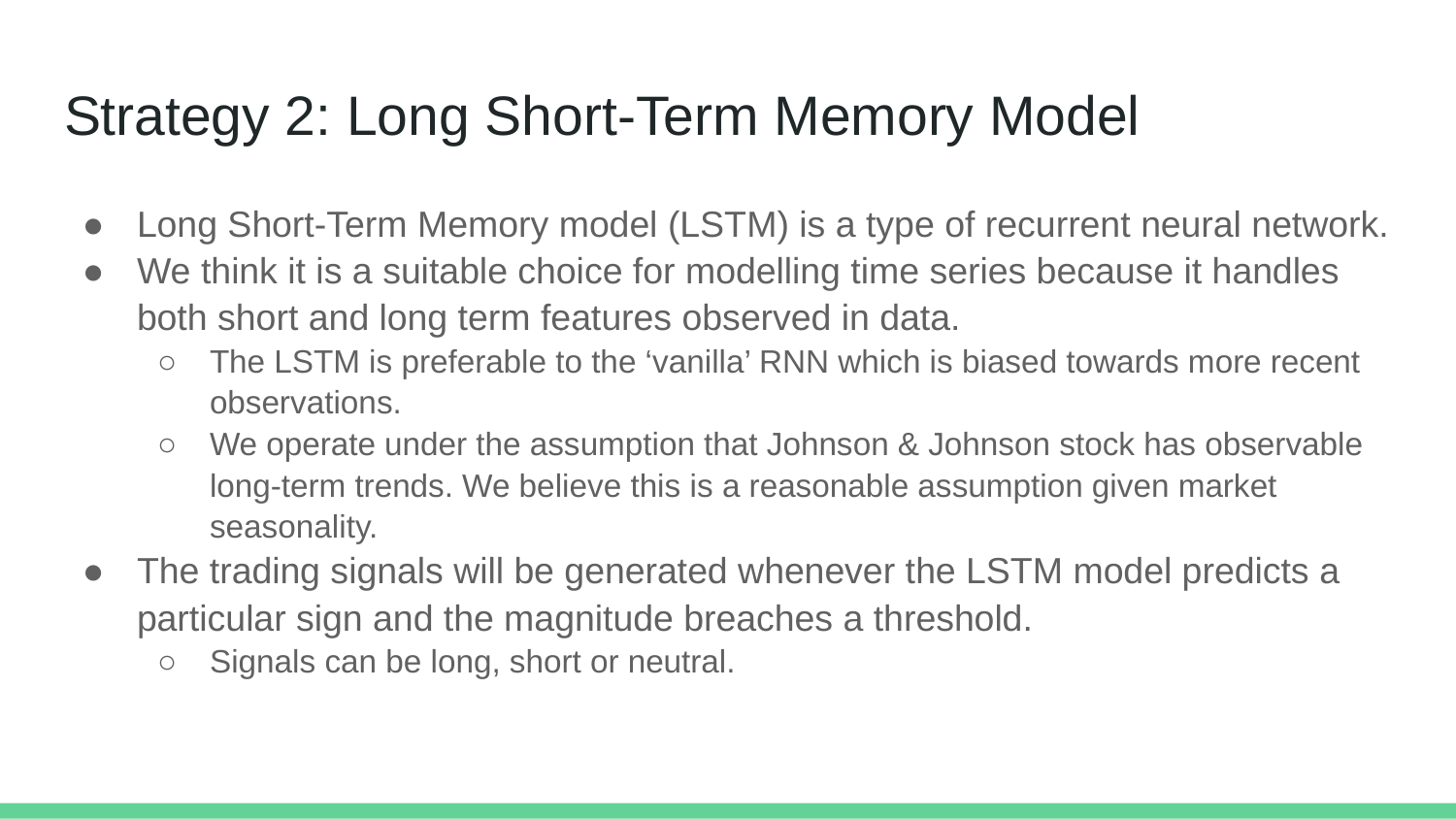

# Strategy 2: Long Short-Term Memory Model
Long Short-Term Memory model (LSTM) is a type of recurrent neural network.
We think it is a suitable choice for modelling time series because it handles both short and long term features observed in data.
The LSTM is preferable to the ‘vanilla’ RNN which is biased towards more recent observations.
We operate under the assumption that Johnson & Johnson stock has observable long-term trends. We believe this is a reasonable assumption given market seasonality.
The trading signals will be generated whenever the LSTM model predicts a particular sign and the magnitude breaches a threshold.
Signals can be long, short or neutral.